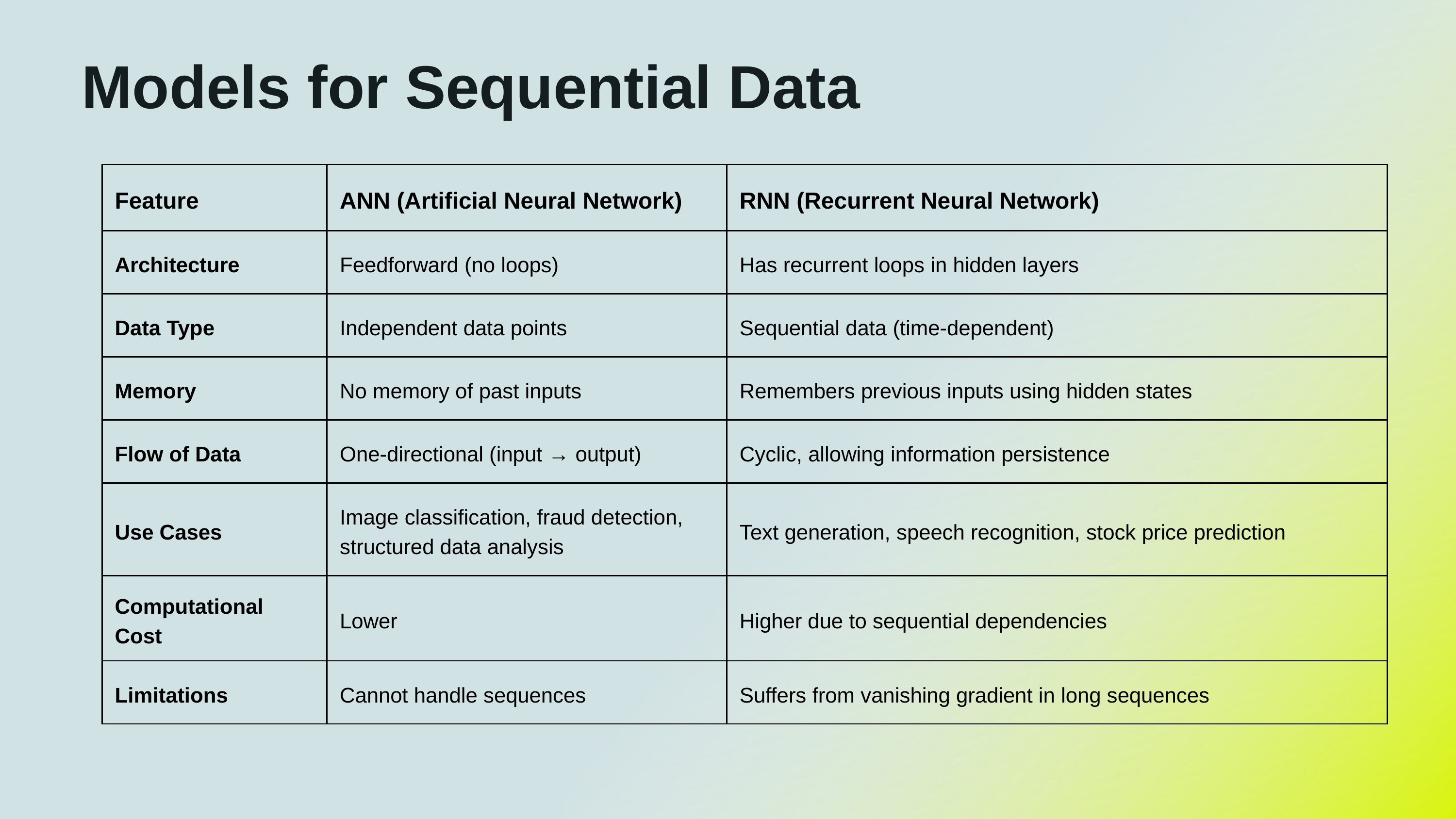

Models for Sequential Data
| Feature | ANN (Artificial Neural Network) | RNN (Recurrent Neural Network) |
| --- | --- | --- |
| Architecture | Feedforward (no loops) | Has recurrent loops in hidden layers |
| Data Type | Independent data points | Sequential data (time-dependent) |
| Memory | No memory of past inputs | Remembers previous inputs using hidden states |
| Flow of Data | One-directional (input → output) | Cyclic, allowing information persistence |
| Use Cases | Image classification, fraud detection, structured data analysis | Text generation, speech recognition, stock price prediction |
| Computational Cost | Lower | Higher due to sequential dependencies |
| Limitations | Cannot handle sequences | Suffers from vanishing gradient in long sequences |